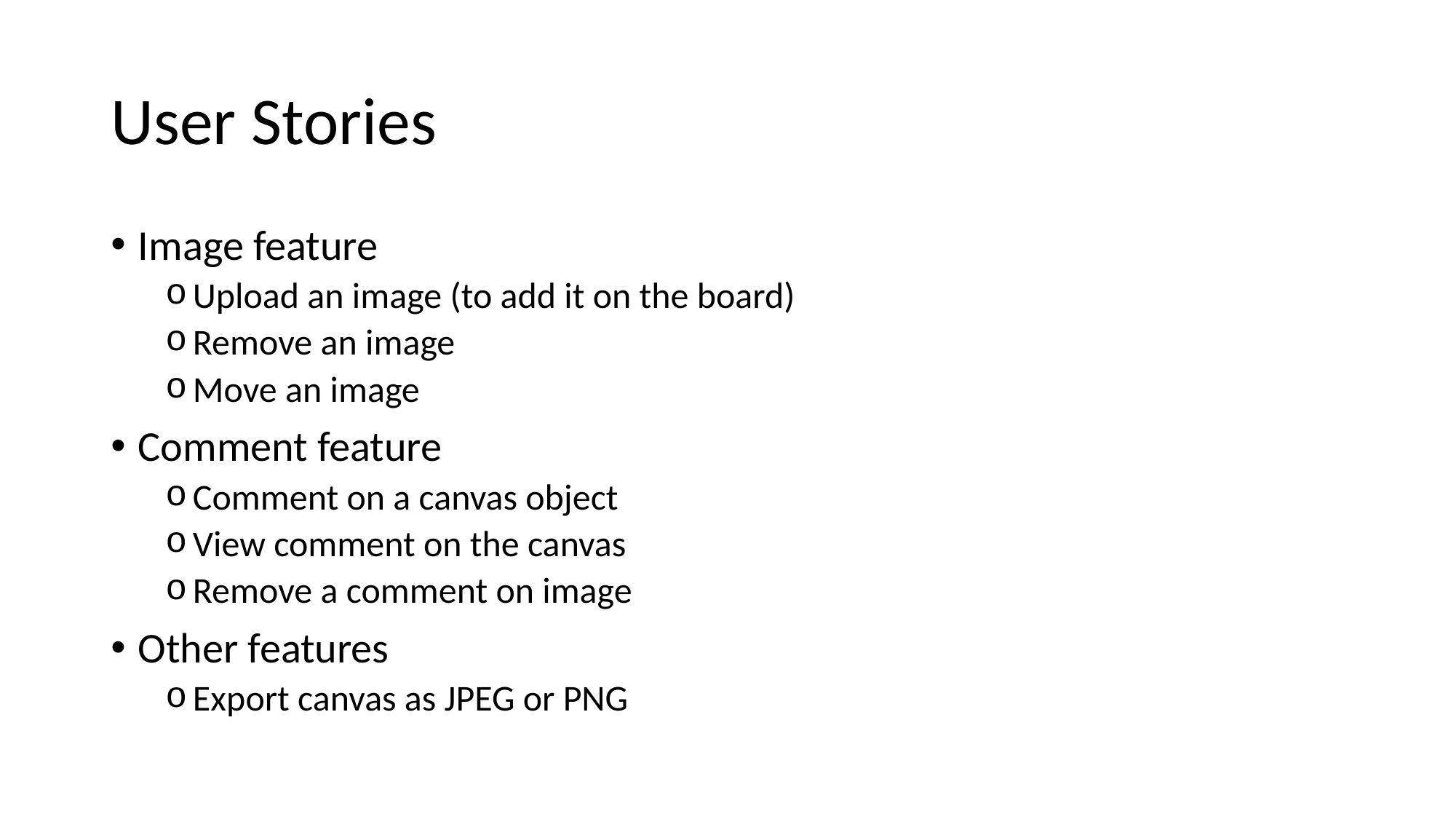

# User Stories
Image feature
Upload an image (to add it on the board)
Remove an image
Move an image
Comment feature
Comment on a canvas object
View comment on the canvas
Remove a comment on image
Other features
Export canvas as JPEG or PNG